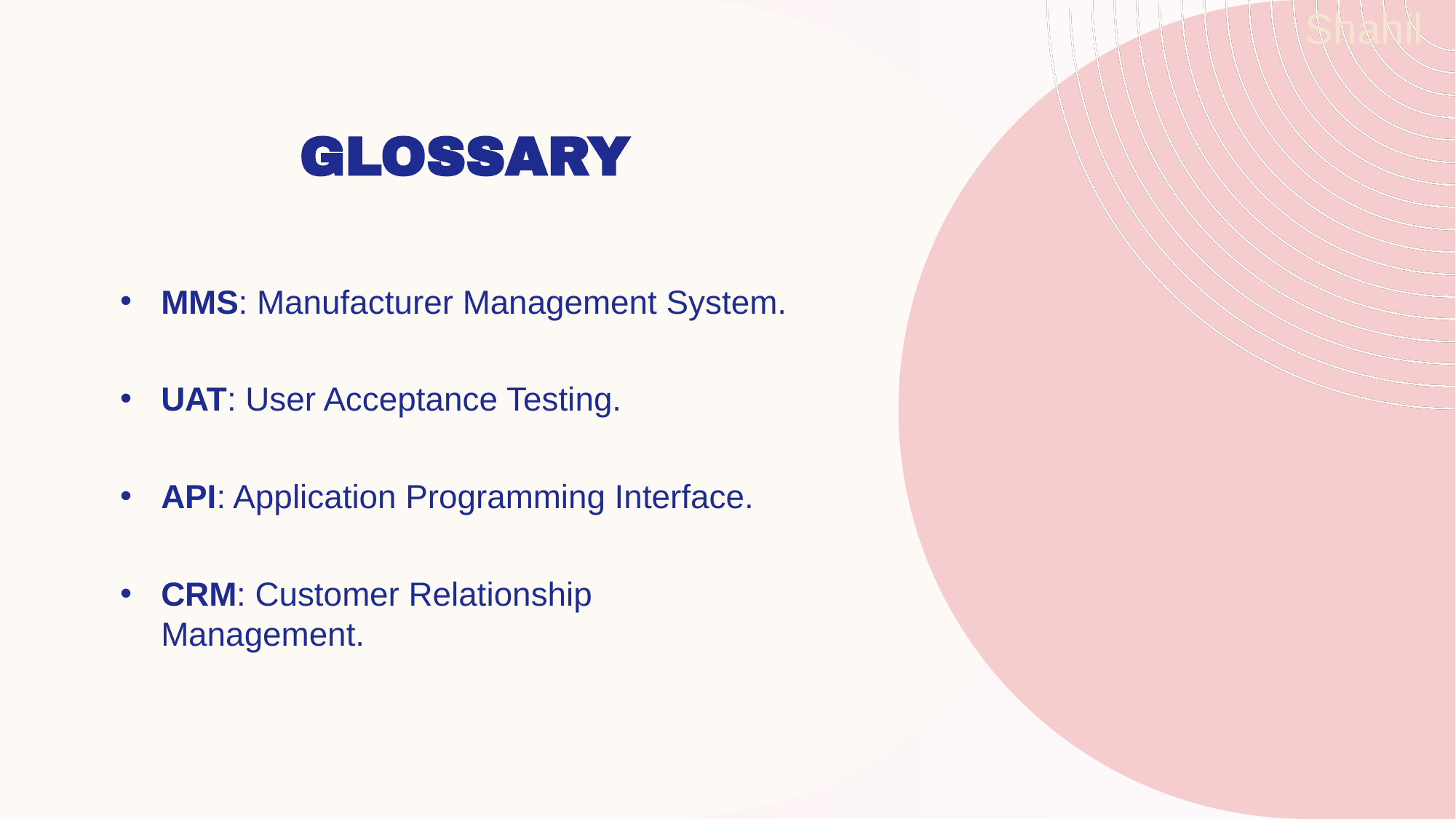

# Glossary

MMS: Manufacturer Management System.

UAT: User Acceptance Testing.

API: Application Programming Interface.

CRM: Customer Relationship Management.